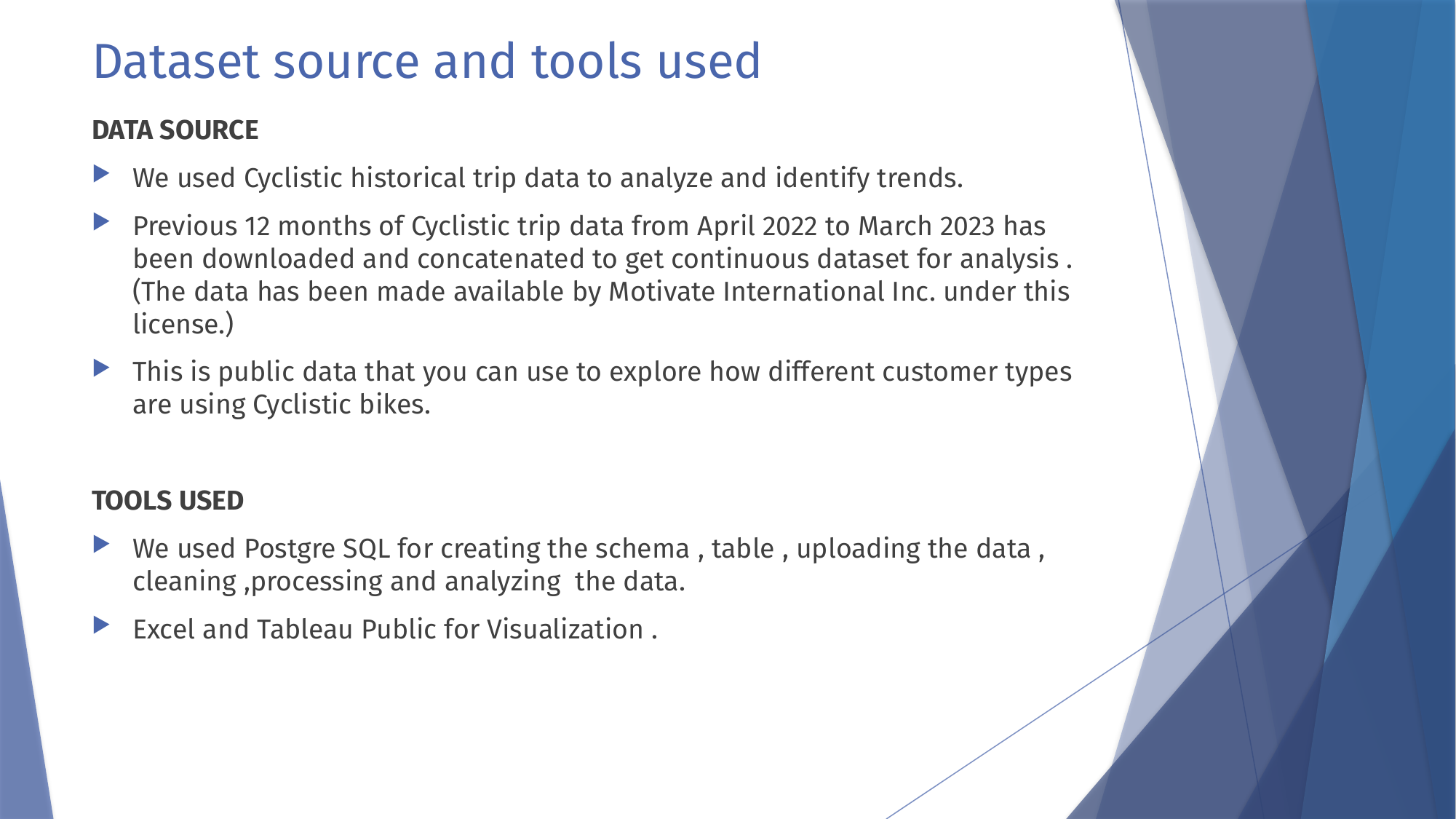

# Dataset source and tools used
DATA SOURCE
We used Cyclistic historical trip data to analyze and identify trends.
Previous 12 months of Cyclistic trip data from April 2022 to March 2023 has been downloaded and concatenated to get continuous dataset for analysis . (The data has been made available by Motivate International Inc. under this license.)
This is public data that you can use to explore how different customer types are using Cyclistic bikes.

TOOLS USED
We used Postgre SQL for creating the schema , table , uploading the data ,
cleaning ,processing and analyzing  the data.
Excel and Tableau Public for Visualization .